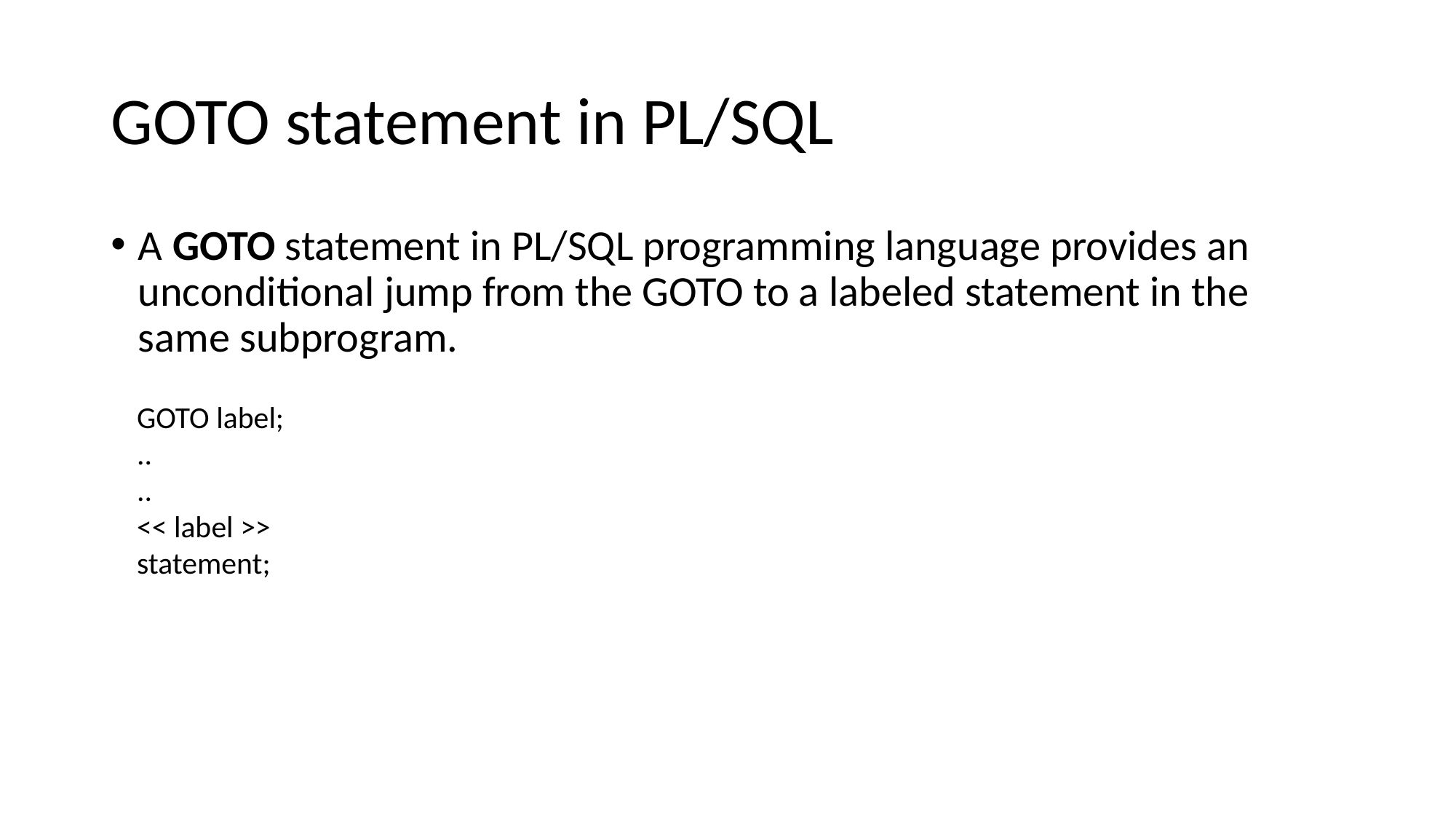

# GOTO statement in PL/SQL
A GOTO statement in PL/SQL programming language provides an unconditional jump from the GOTO to a labeled statement in the same subprogram.

GOTO label;
..
..
<< label >>
statement;